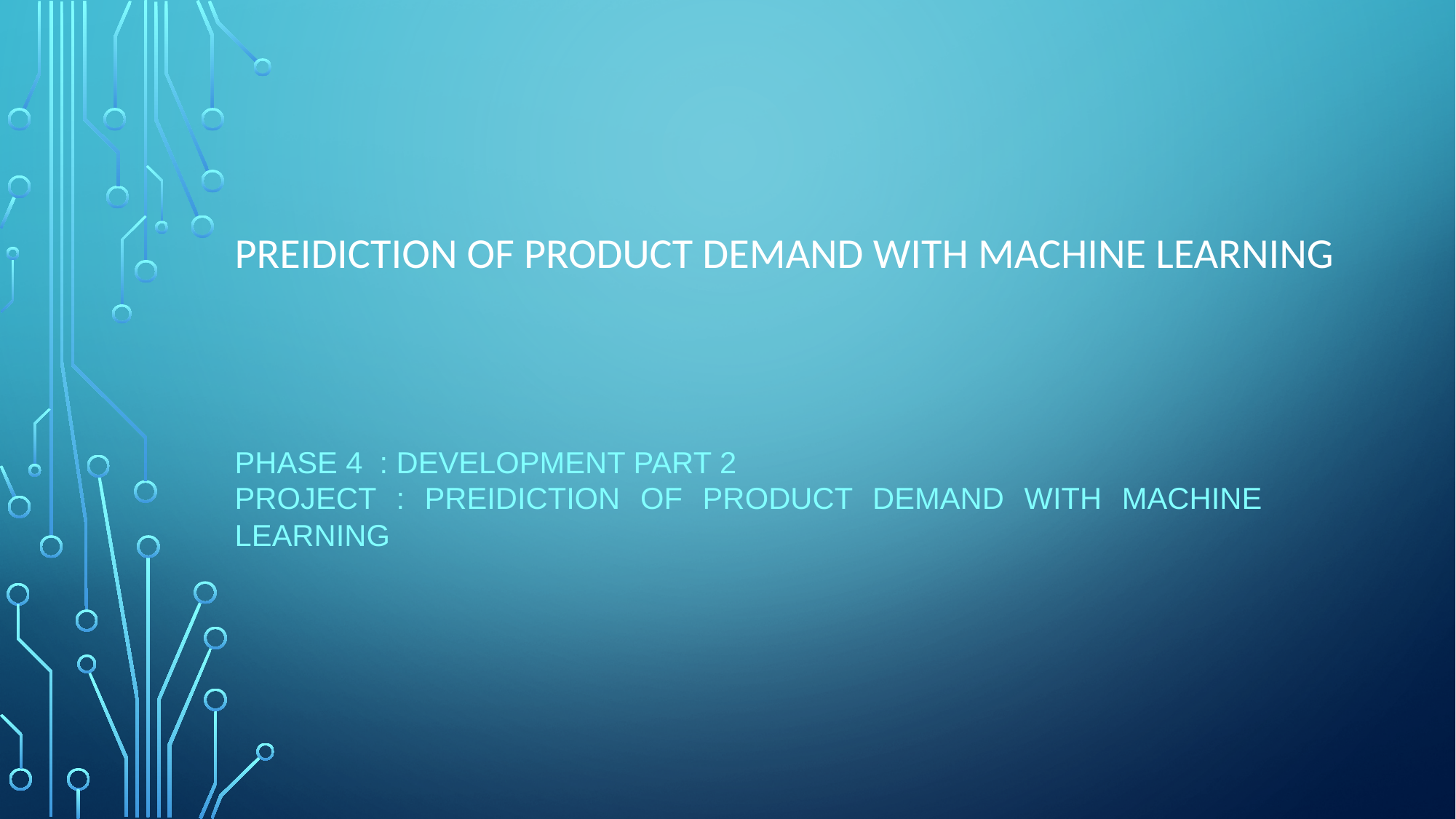

# PREIDICTION OF PRODUCT DEMAND WITH MACHINE LEARNING

PHASE 4  : DEVELOPMENT PART 2
PROJECT : PREIDICTION OF PRODUCT DEMAND WITH MACHINE LEARNING